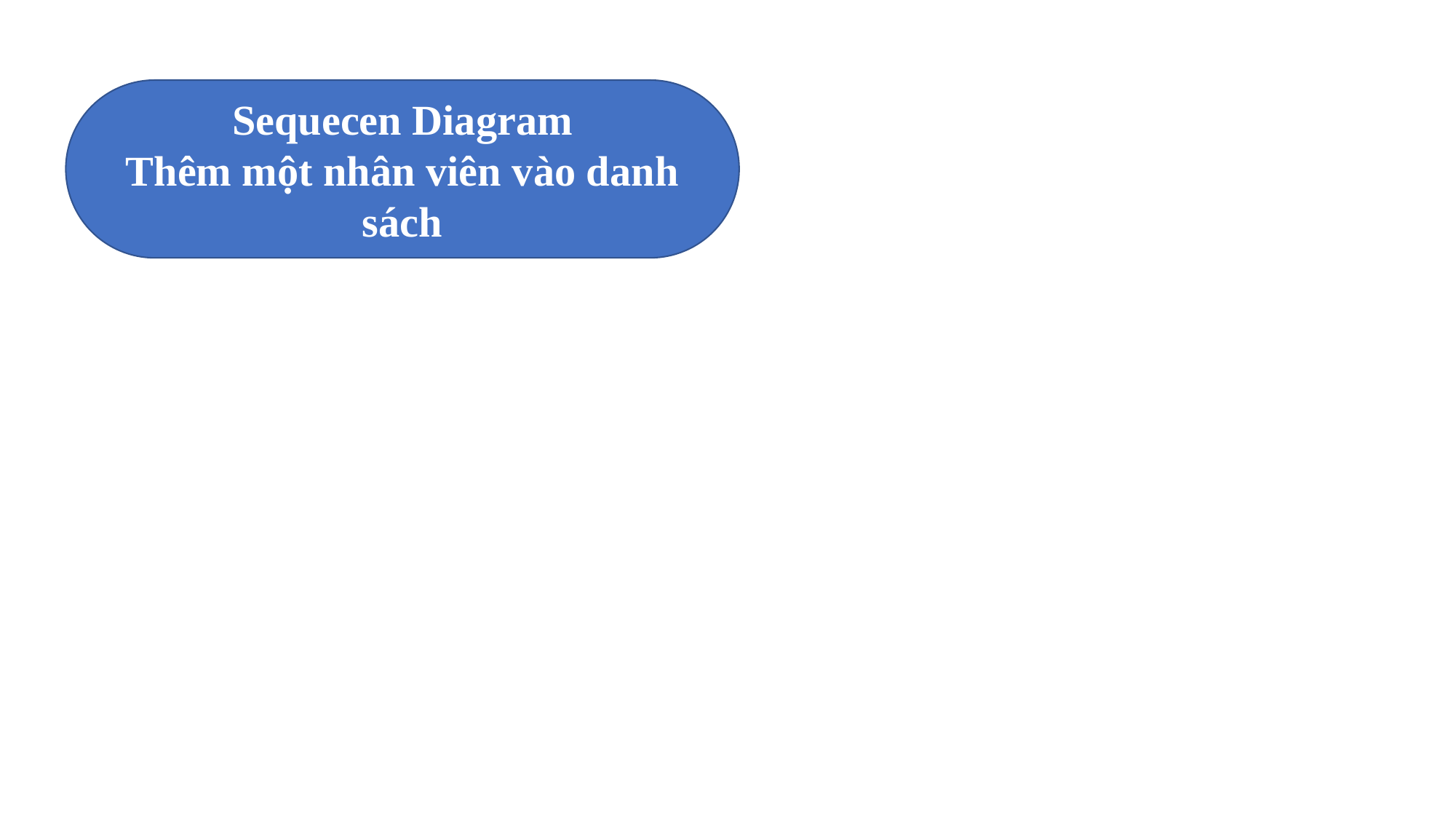

Sequecen Diagram
Thêm một nhân viên vào danh sách